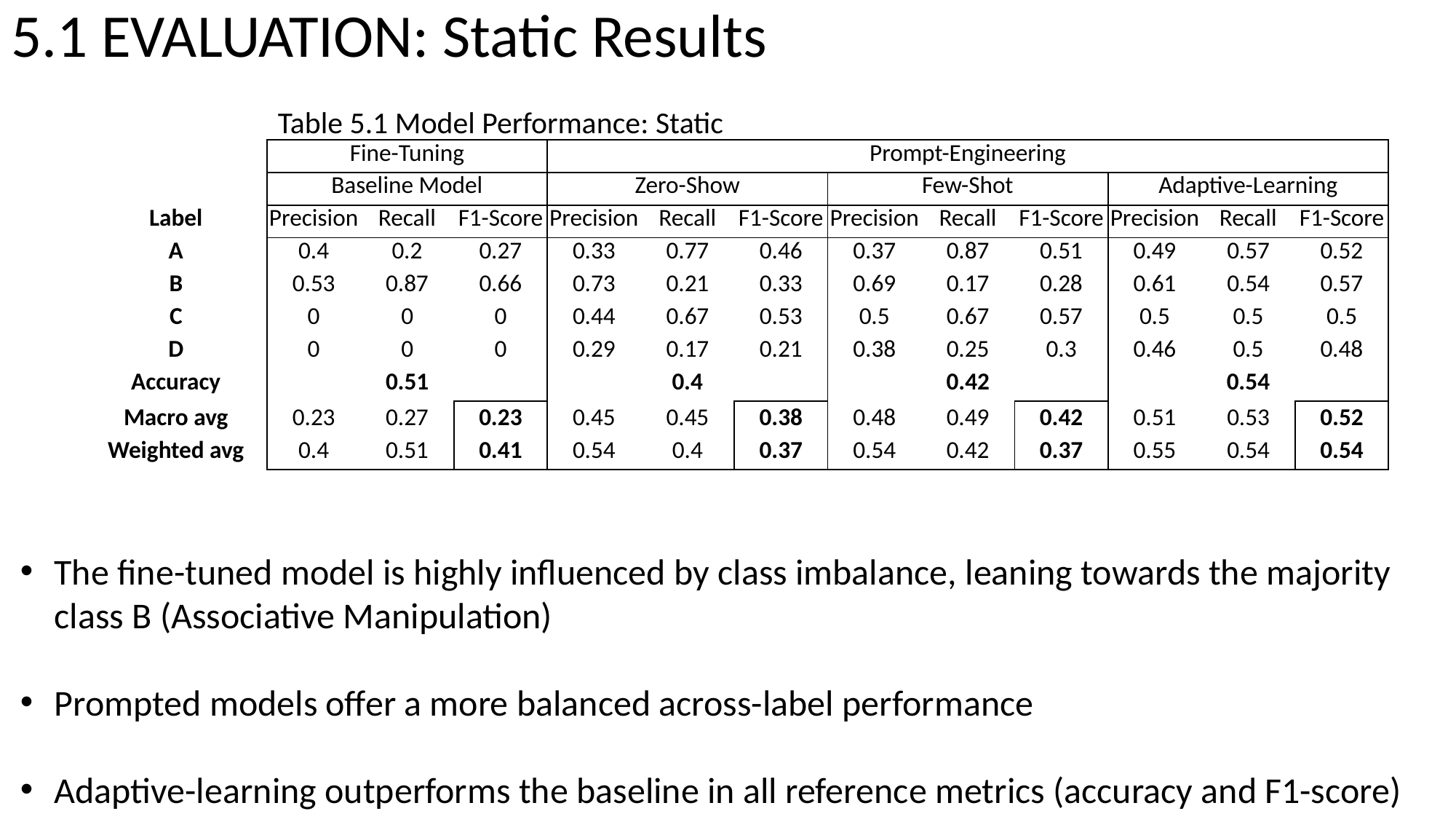

# 5.1 EVALUATION: Static Results
Table 5.1 Model Performance: Static
|  | Fine-Tuning |  |  | Prompt-Engineering |  |  |  |  |  |  |  |  |
| --- | --- | --- | --- | --- | --- | --- | --- | --- | --- | --- | --- | --- |
|  | Baseline Model |  |  | Zero-Show |  |  | Few-Shot |  |  | Adaptive-Learning |  |  |
| Label | Precision | Recall | F1-Score | Precision | Recall | F1-Score | Precision | Recall | F1-Score | Precision | Recall | F1-Score |
| A | 0.4 | 0.2 | 0.27 | 0.33 | 0.77 | 0.46 | 0.37 | 0.87 | 0.51 | 0.49 | 0.57 | 0.52 |
| B | 0.53 | 0.87 | 0.66 | 0.73 | 0.21 | 0.33 | 0.69 | 0.17 | 0.28 | 0.61 | 0.54 | 0.57 |
| C | 0 | 0 | 0 | 0.44 | 0.67 | 0.53 | 0.5 | 0.67 | 0.57 | 0.5 | 0.5 | 0.5 |
| D | 0 | 0 | 0 | 0.29 | 0.17 | 0.21 | 0.38 | 0.25 | 0.3 | 0.46 | 0.5 | 0.48 |
| Accuracy | 0.51 |  |  | 0.4 |  |  | 0.42 |  |  | 0.54 |  |  |
| Macro avg | 0.23 | 0.27 | 0.23 | 0.45 | 0.45 | 0.38 | 0.48 | 0.49 | 0.42 | 0.51 | 0.53 | 0.52 |
| Weighted avg | 0.4 | 0.51 | 0.41 | 0.54 | 0.4 | 0.37 | 0.54 | 0.42 | 0.37 | 0.55 | 0.54 | 0.54 |
The fine-tuned model is highly influenced by class imbalance, leaning towards the majority class B (Associative Manipulation)

Prompted models offer a more balanced across-label performance

Adaptive-learning outperforms the baseline in all reference metrics (accuracy and F1-score)